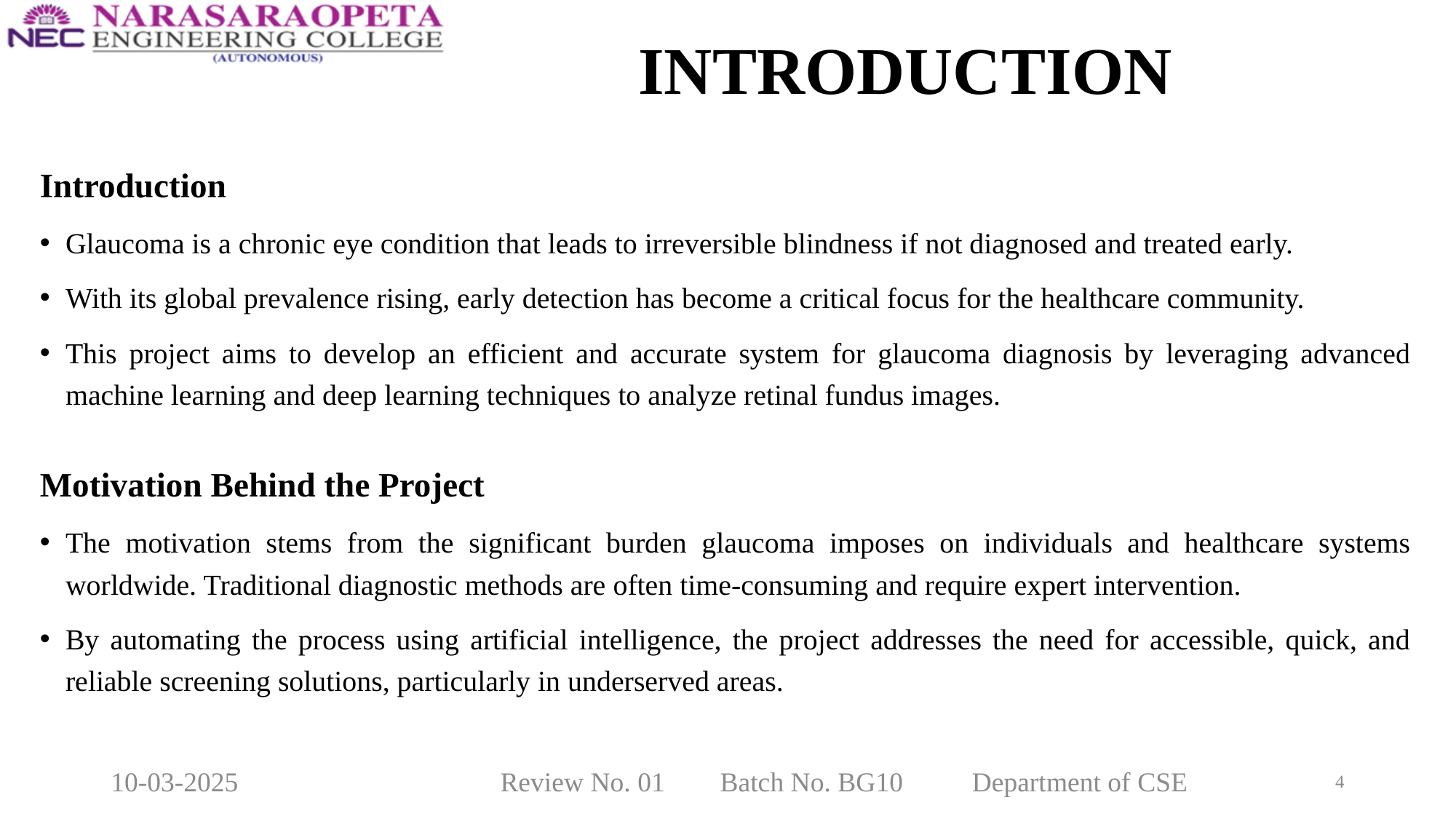

# INTRODUCTION
Introduction
Glaucoma is a chronic eye condition that leads to irreversible blindness if not diagnosed and treated early.
With its global prevalence rising, early detection has become a critical focus for the healthcare community.
This project aims to develop an efficient and accurate system for glaucoma diagnosis by leveraging advanced machine learning and deep learning techniques to analyze retinal fundus images.

Motivation Behind the Project
The motivation stems from the significant burden glaucoma imposes on individuals and healthcare systems worldwide. Traditional diagnostic methods are often time-consuming and require expert intervention.
By automating the process using artificial intelligence, the project addresses the need for accessible, quick, and reliable screening solutions, particularly in underserved areas.

10-03-2025
Review No. 01        Batch No. BG10          Department of CSE
4